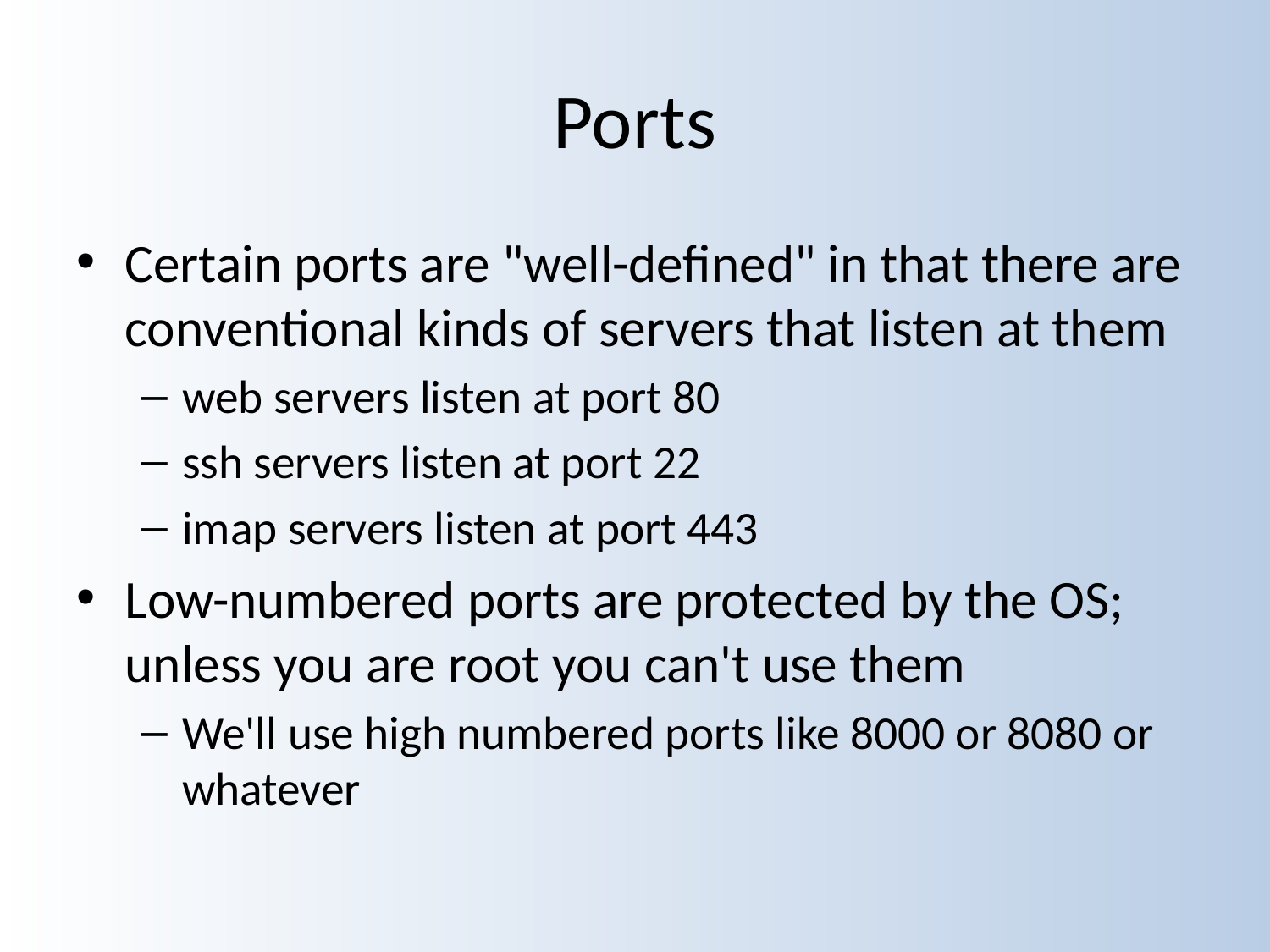

# Ports
Certain ports are "well-defined" in that there are conventional kinds of servers that listen at them
web servers listen at port 80
ssh servers listen at port 22
imap servers listen at port 443
Low-numbered ports are protected by the OS; unless you are root you can't use them
We'll use high numbered ports like 8000 or 8080 or whatever